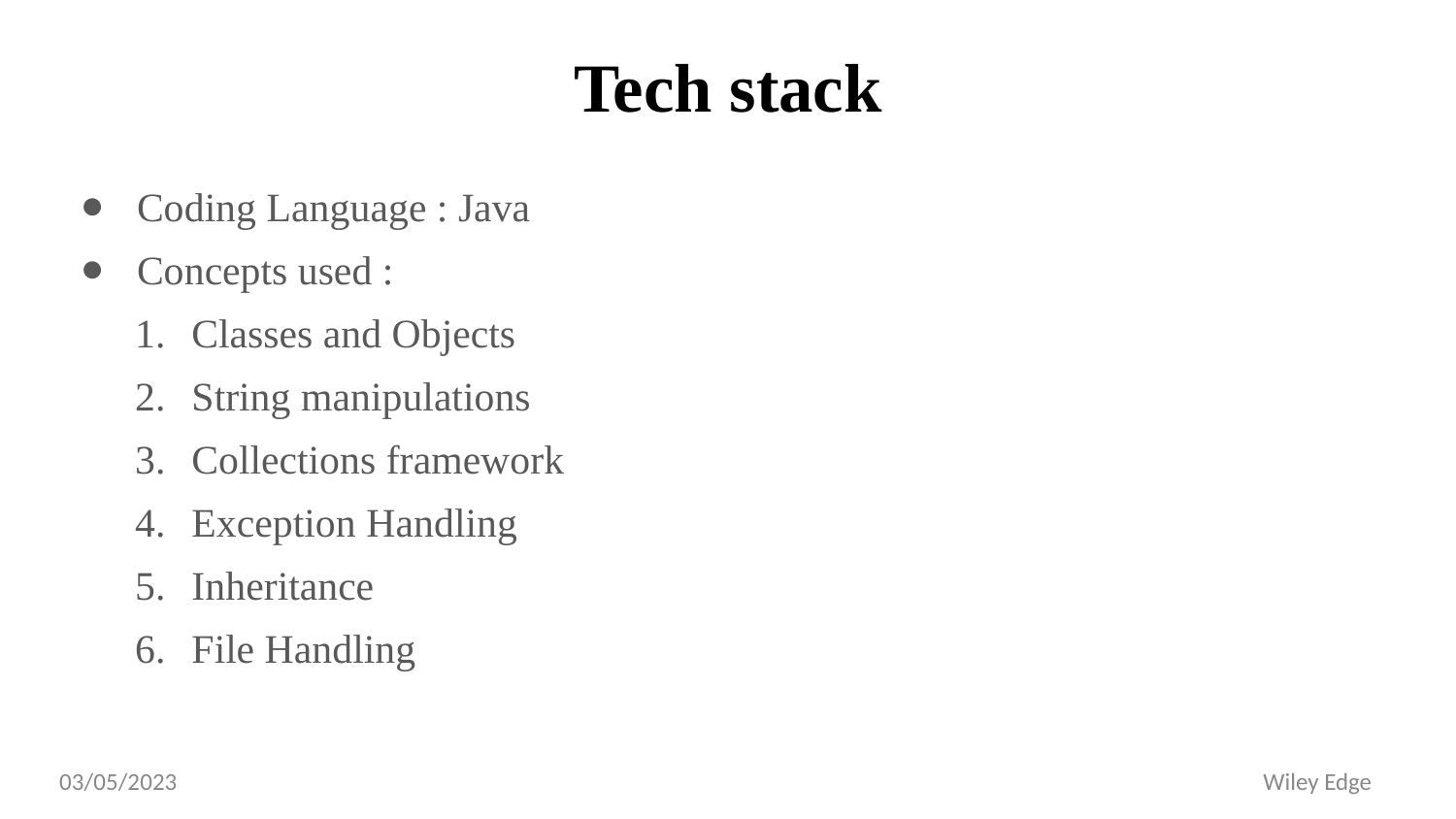

# Tech stack
Coding Language : Java
Concepts used :
Classes and Objects
String manipulations
Collections framework
Exception Handling
Inheritance
File Handling
03/05/2023

Wiley Edge